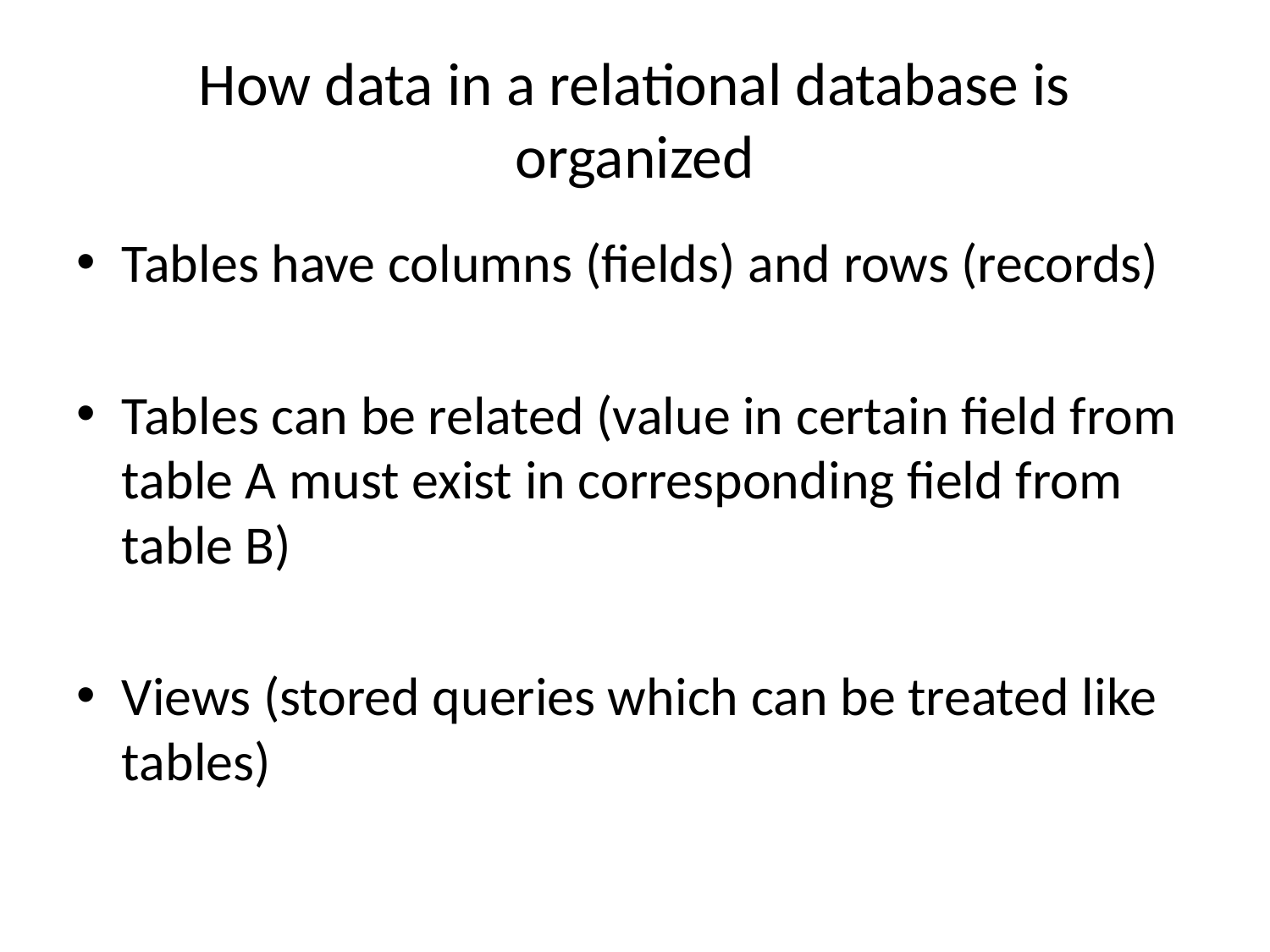

# How data in a relational database is organized
Tables have columns (fields) and rows (records)

Tables can be related (value in certain field from table A must exist in corresponding field from table B)

Views (stored queries which can be treated like tables)